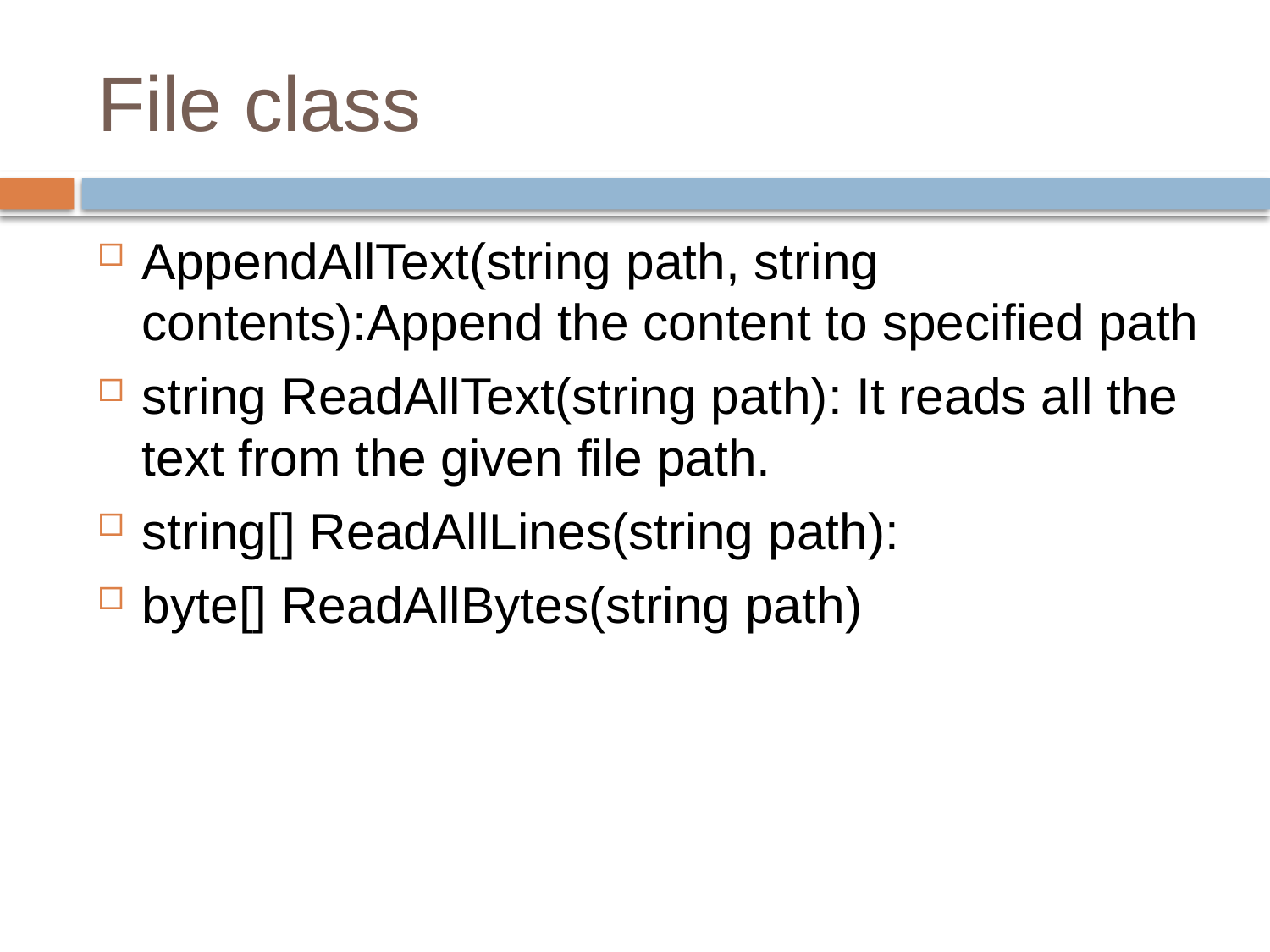

# File class
AppendAllText(string path, string contents):Append the content to specified path
string ReadAllText(string path): It reads all the text from the given file path.
string[] ReadAllLines(string path):
byte[] ReadAllBytes(string path)